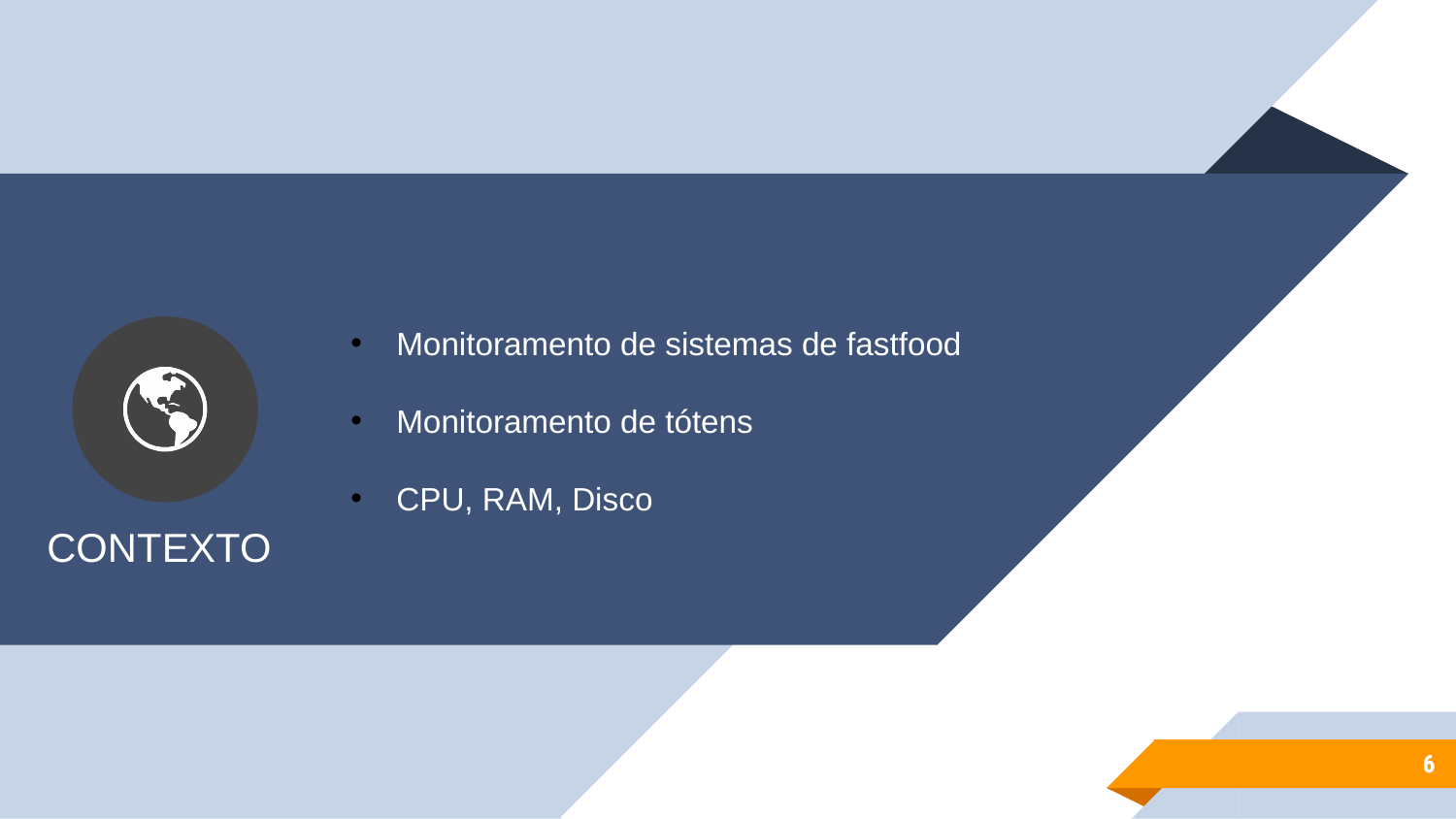

Monitoramento de sistemas de fastfood

Monitoramento de tótens

CPU, RAM, Disco

Contexto
6
6